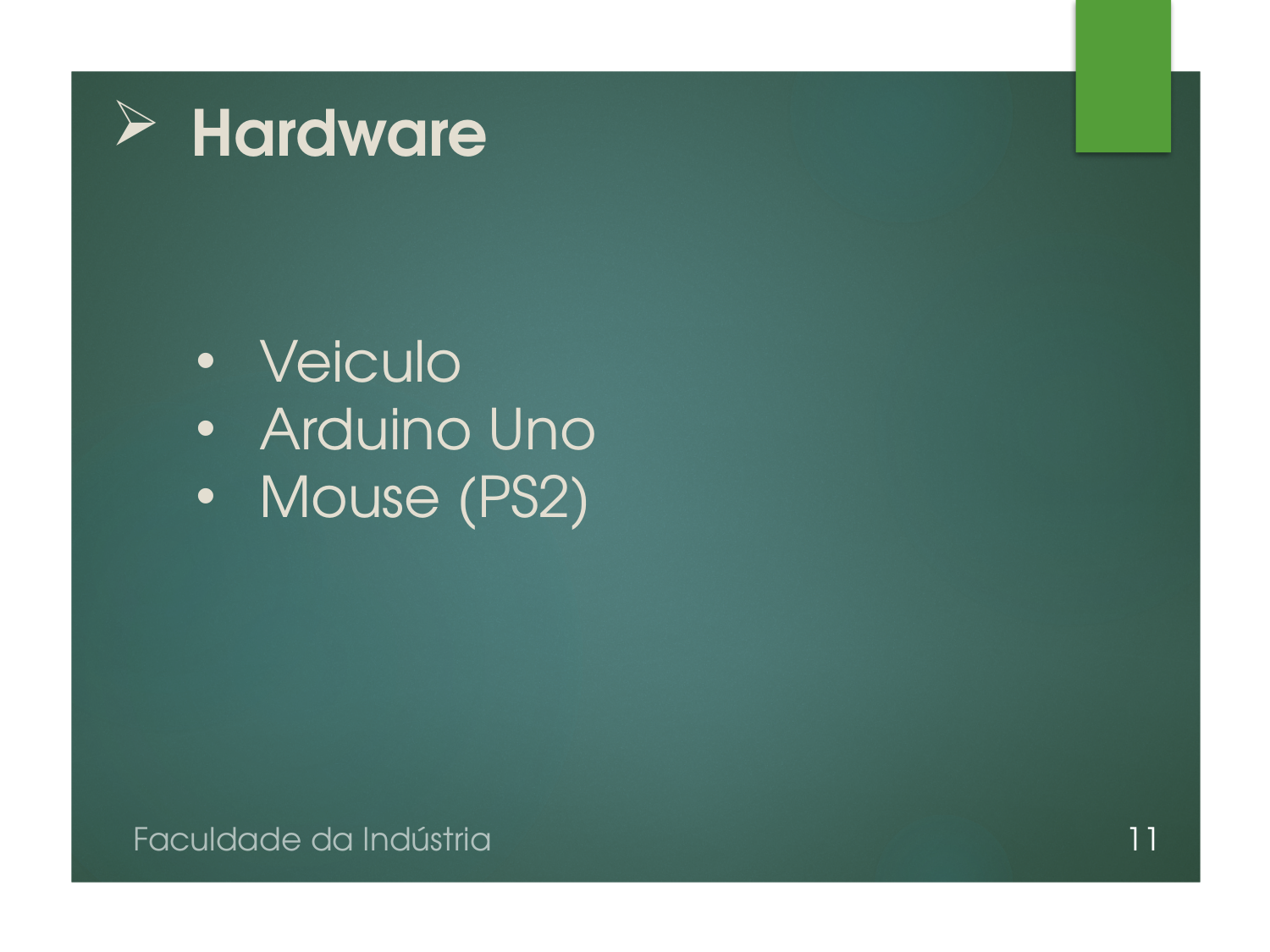

Hardware

Veiculo
Arduino Uno
Mouse (PS2)
11
Faculdade da Indústria